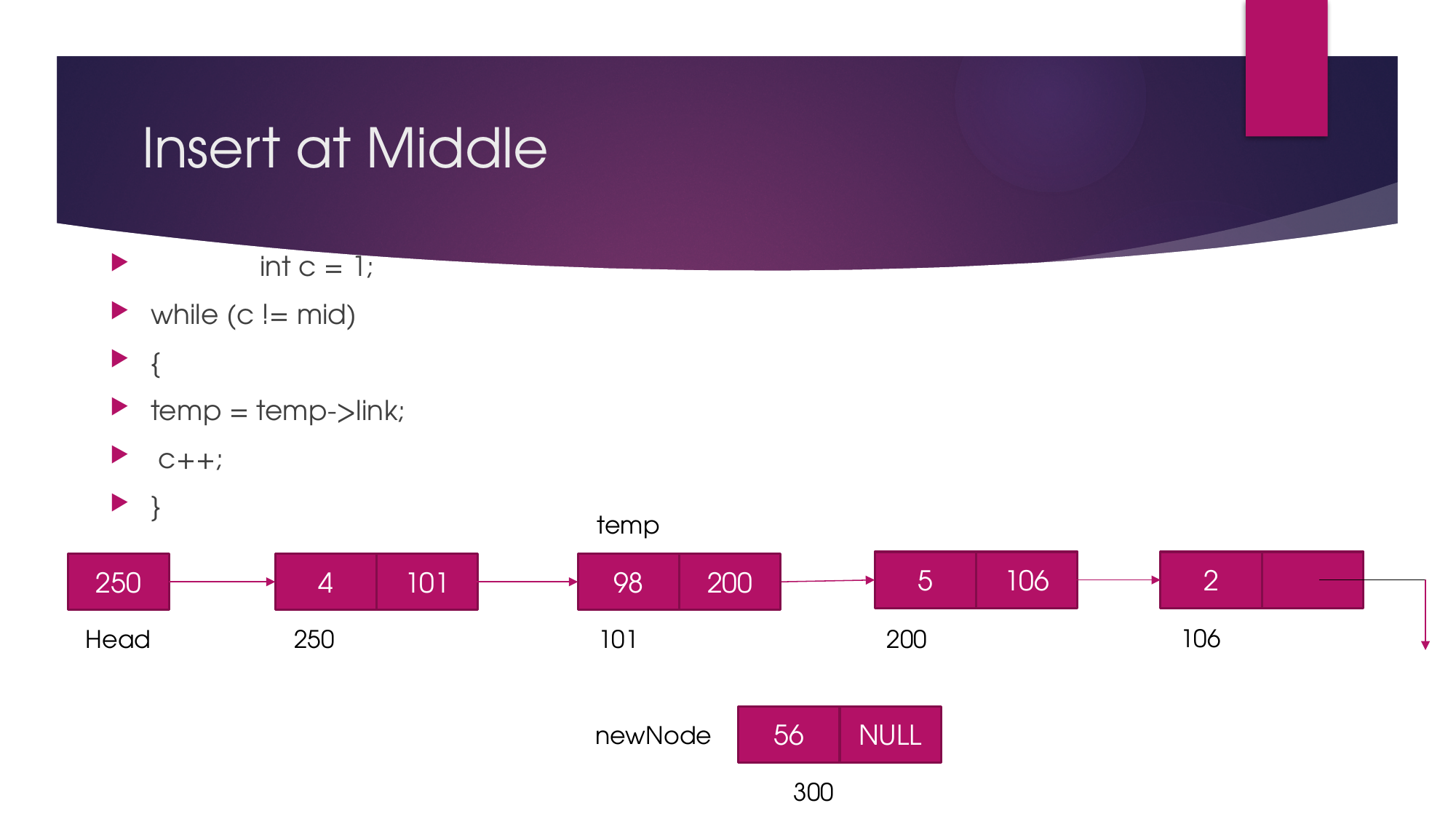

# Insert at Middle
	int c = 1;
while (c != mid)
{
temp = temp->link;
 c++;
}
temp
5
106
2

250
4
101
98
200
106
Head
250
101
200
56
NULL
NewNode
newNode
300